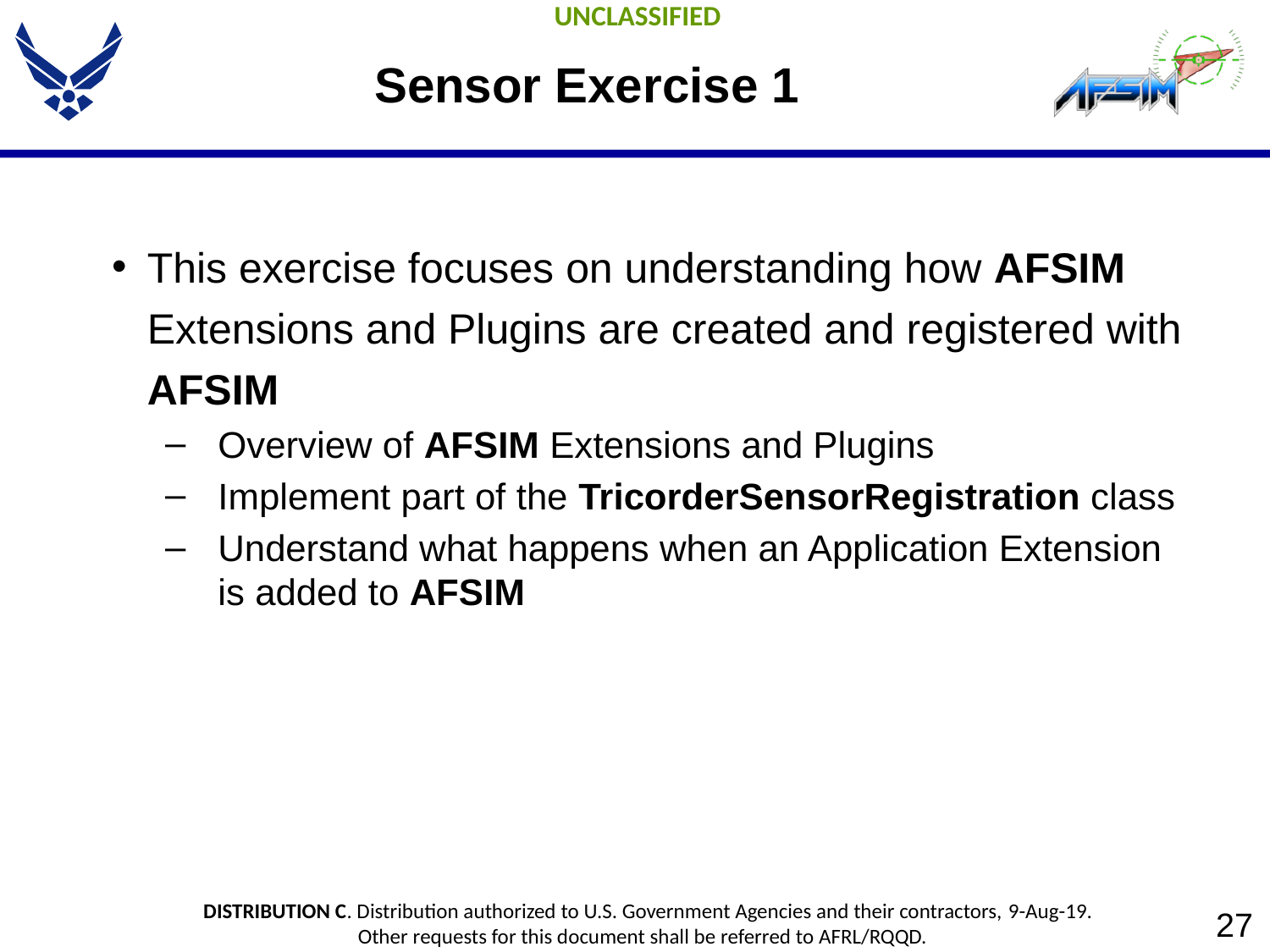

# Sensor Exercise 1
This exercise focuses on understanding how AFSIM Extensions and Plugins are created and registered with AFSIM
Overview of AFSIM Extensions and Plugins
Implement part of the TricorderSensorRegistration class
Understand what happens when an Application Extension is added to AFSIM